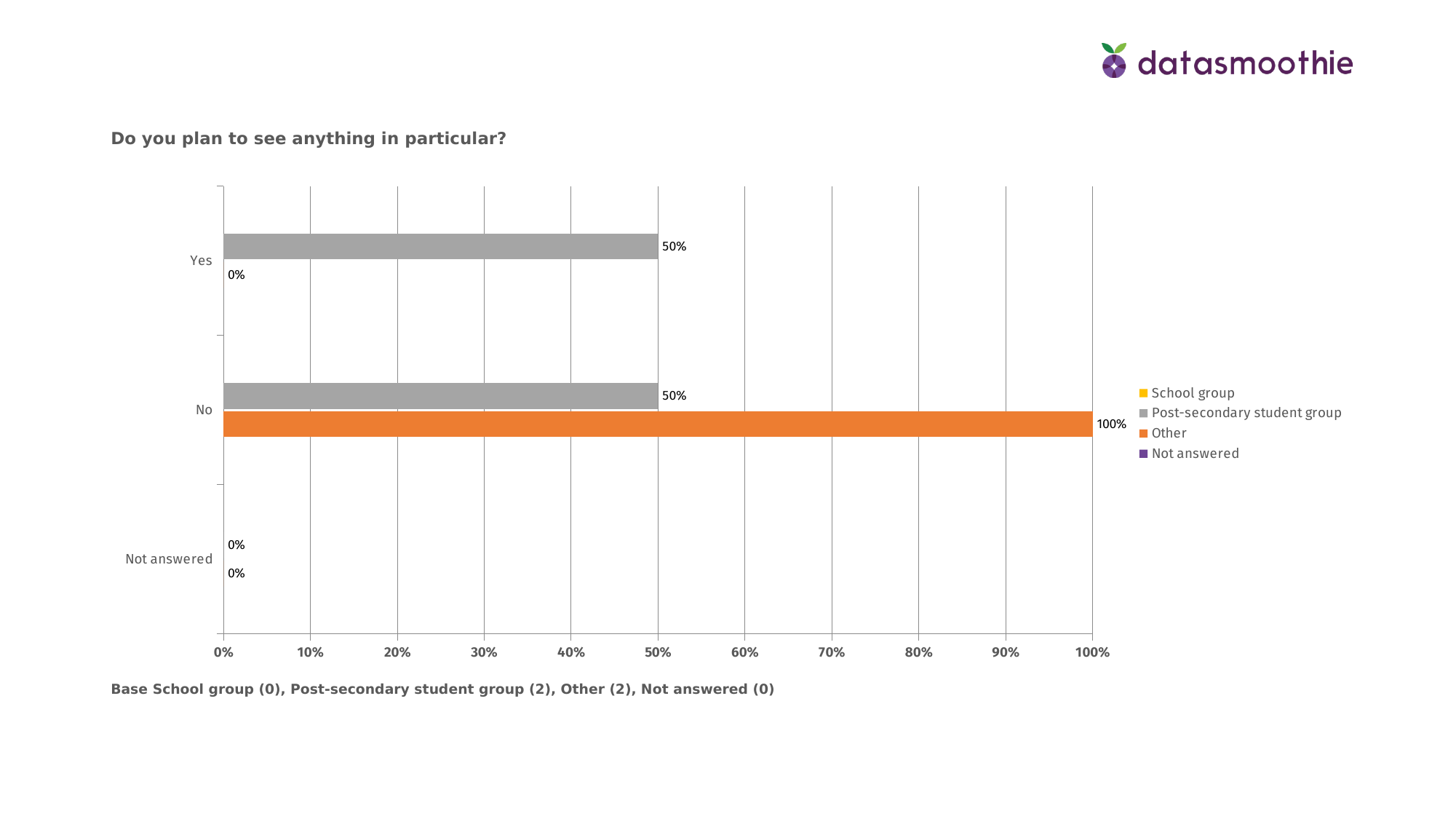

Do you plan to see anything in particular?

### Chart

| Category | Not answered | Other | Post-secondary student group | School group |
|---|---|---|---|---|
| Not answered | None | 0.0 | 0.0 | None |
| No | None | 1.0 | 0.5 | None |
| Yes | None | 0.0 | 0.5 | None |
Base School group (0), Post-secondary student group (2), Other (2), Not answered (0)